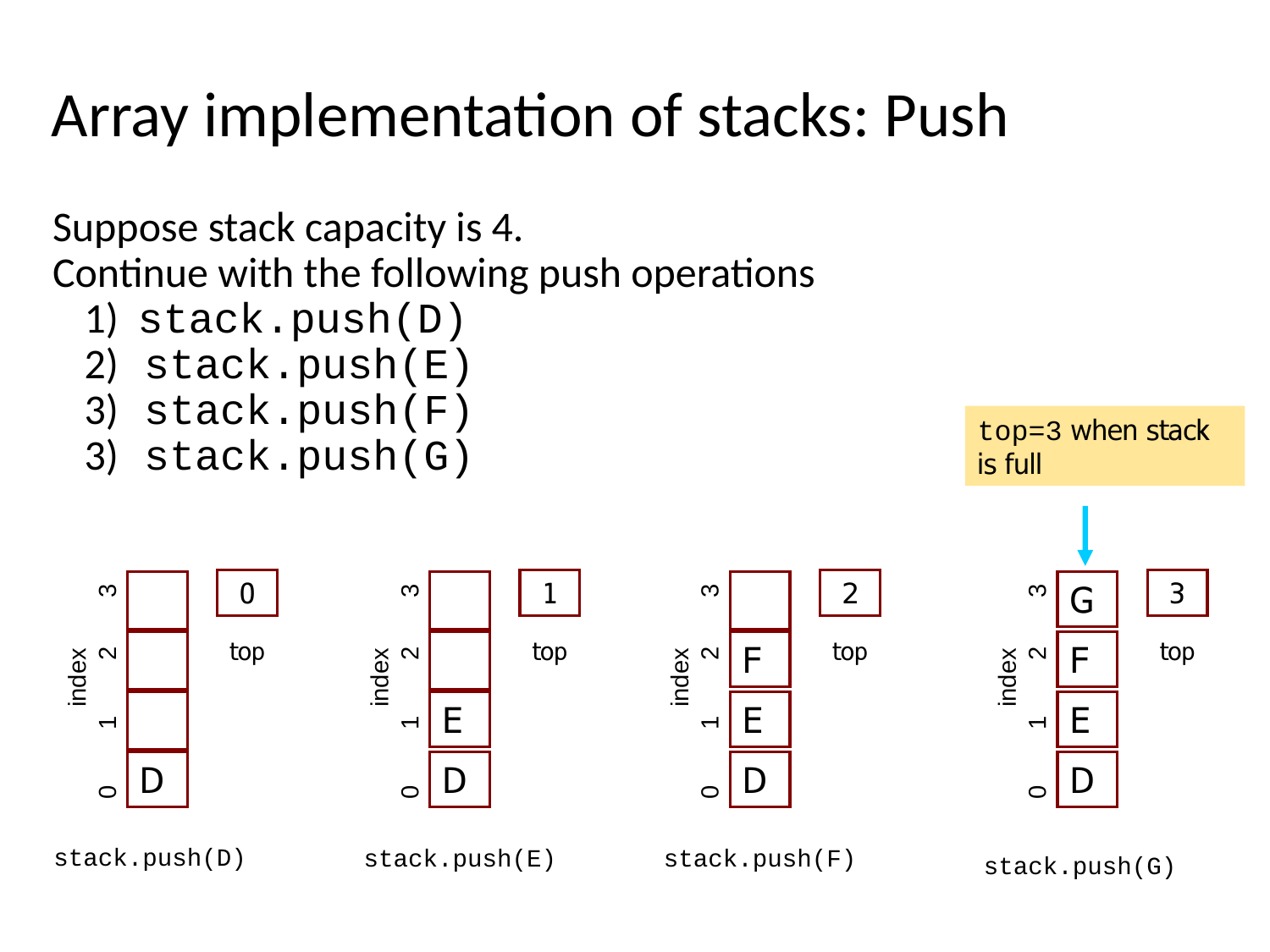

Array implementation of stacks: Push
Suppose stack capacity is 4.
Continue with the following push operations
	1)  stack.push(D)
	2) stack.push(E)
	3) stack.push(F)
	3) stack.push(G)
top=3 when stack is full

0
1
2
3

G
top
top
top
top

F
F
  index
  index
  index
  index
  0        1        2       3
  0        1        2       3
  0        1        2       3
  0        1        2       3

E
E
E
D
D
D
D
stack.push(D)
stack.push(E)
stack.push(F)
stack.push(G)